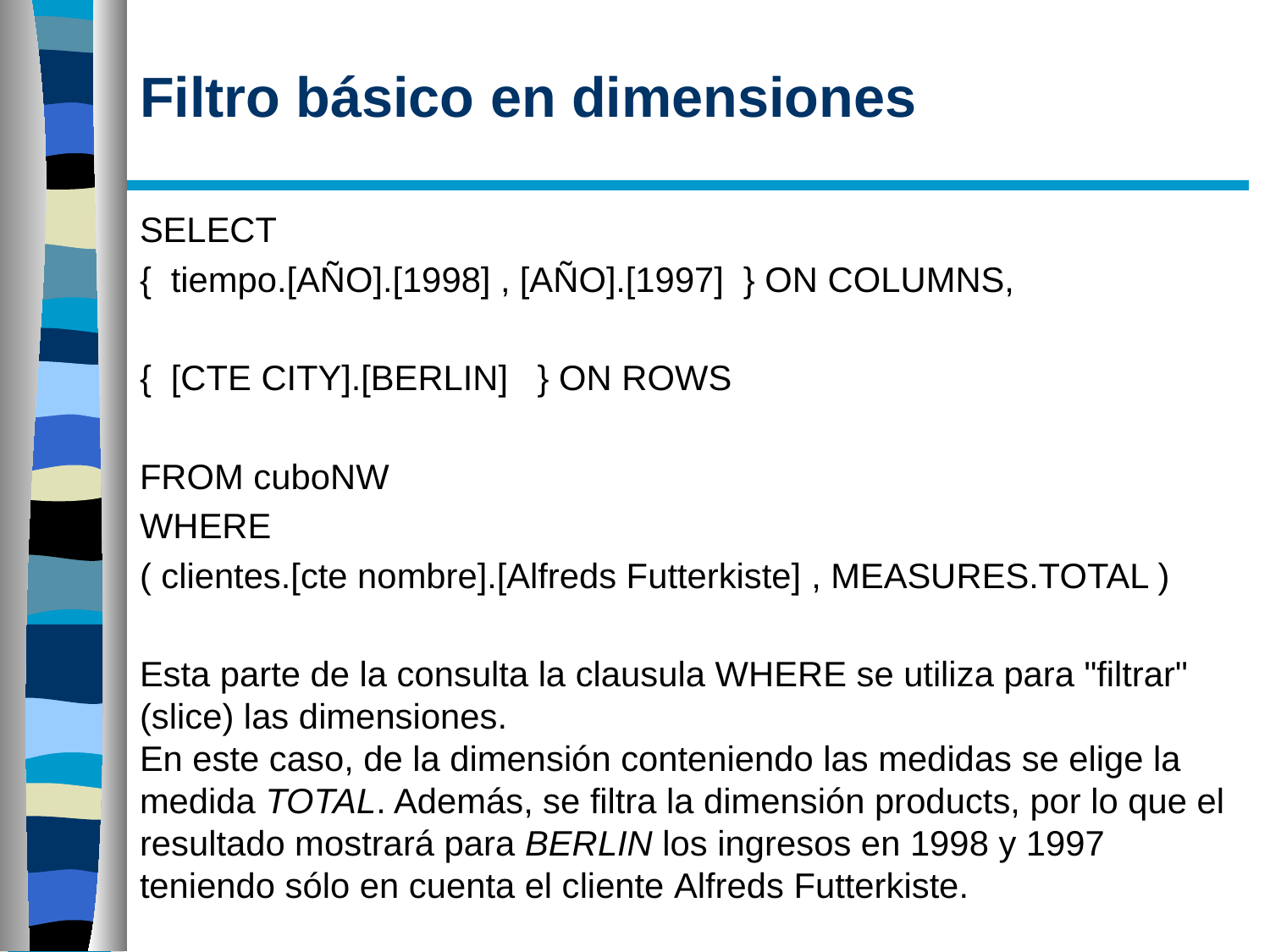

# Filtro básico en dimensiones
SELECT
{  tiempo.[AÑO].[1998] , [AÑO].[1997]  } ON COLUMNS,

{  [CTE CITY].[BERLIN]   } ON ROWS

FROM cuboNW
WHERE
( clientes.[cte nombre].[Alfreds Futterkiste] , MEASURES.TOTAL )

Esta parte de la consulta la clausula WHERE se utiliza para "filtrar" (slice) las dimensiones.
En este caso, de la dimensión conteniendo las medidas se elige la medida TOTAL. Además, se filtra la dimensión products, por lo que el resultado mostrará para BERLIN los ingresos en 1998 y 1997 teniendo sólo en cuenta el cliente Alfreds Futterkiste.